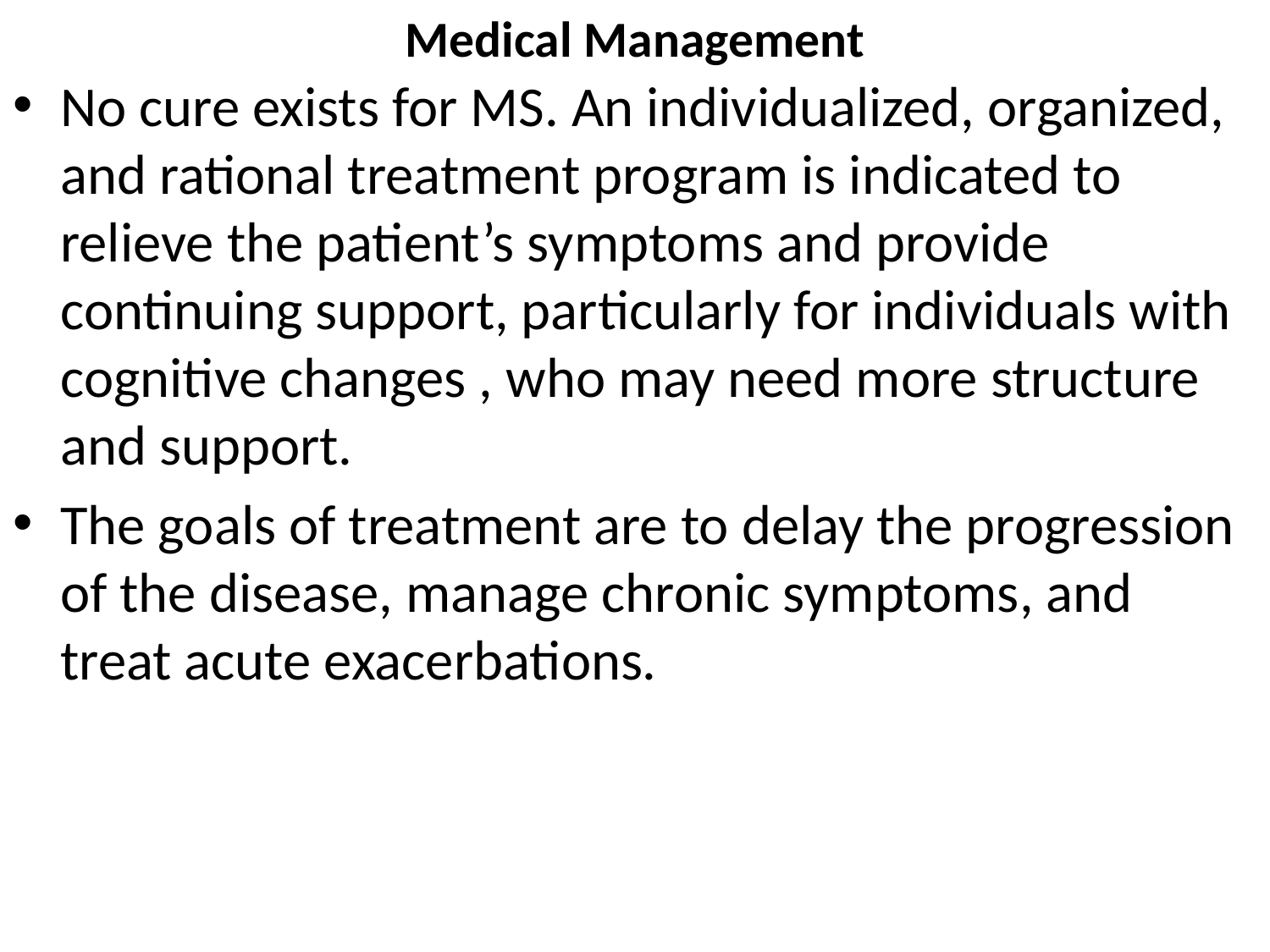

# Medical Management
No cure exists for MS. An individualized, organized, and rational treatment program is indicated to relieve the patient’s symptoms and provide continuing support, particularly for individuals with cognitive changes , who may need more structure and support.
The goals of treatment are to delay the progression of the disease, manage chronic symptoms, and treat acute exacerbations.